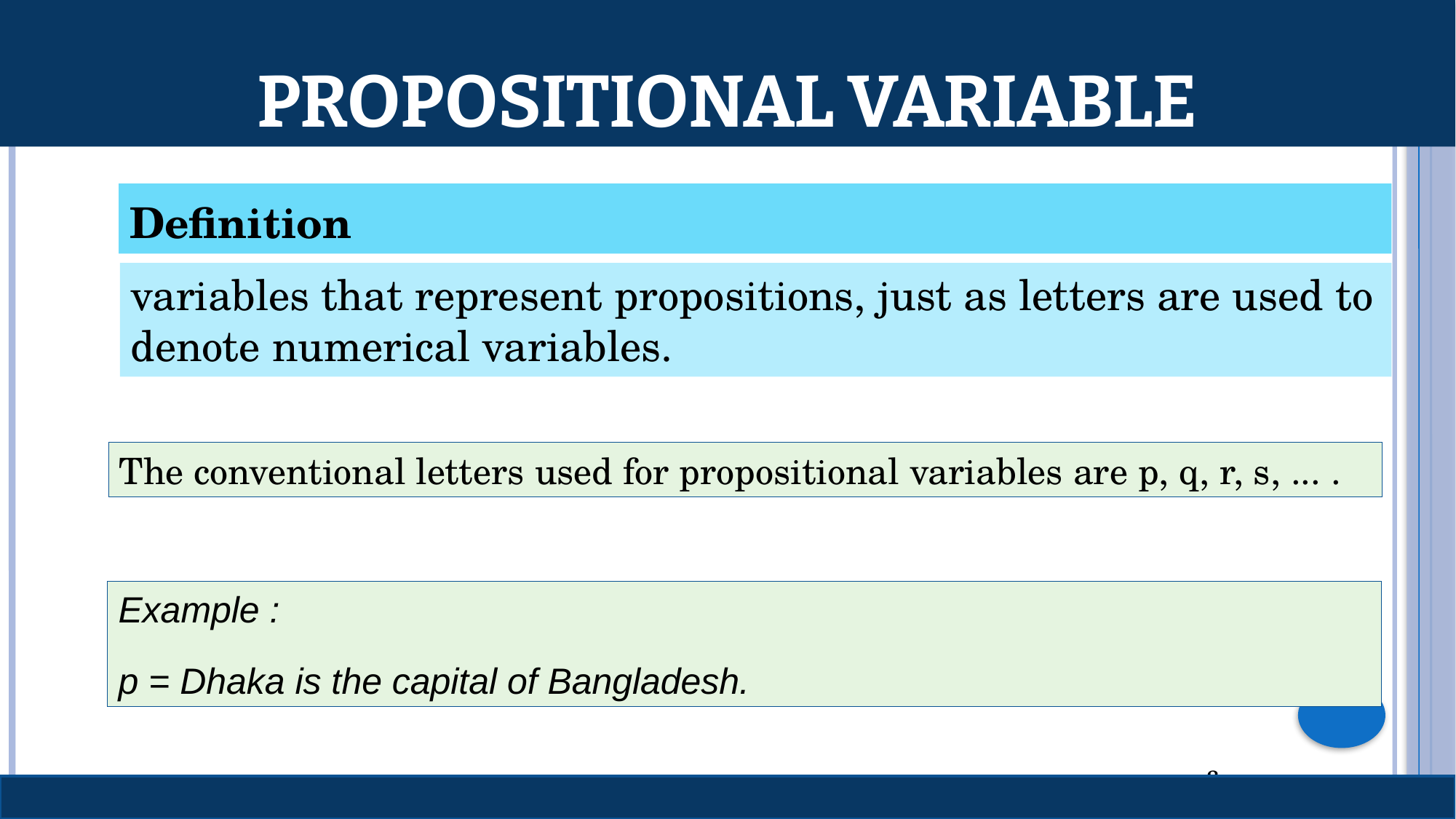

# Propositional Variable
Definition
variables that represent propositions, just as letters are used to denote numerical variables.
The conventional letters used for propositional variables are p, q, r, s, ... .
Example :
p = Dhaka is the capital of Bangladesh.
8